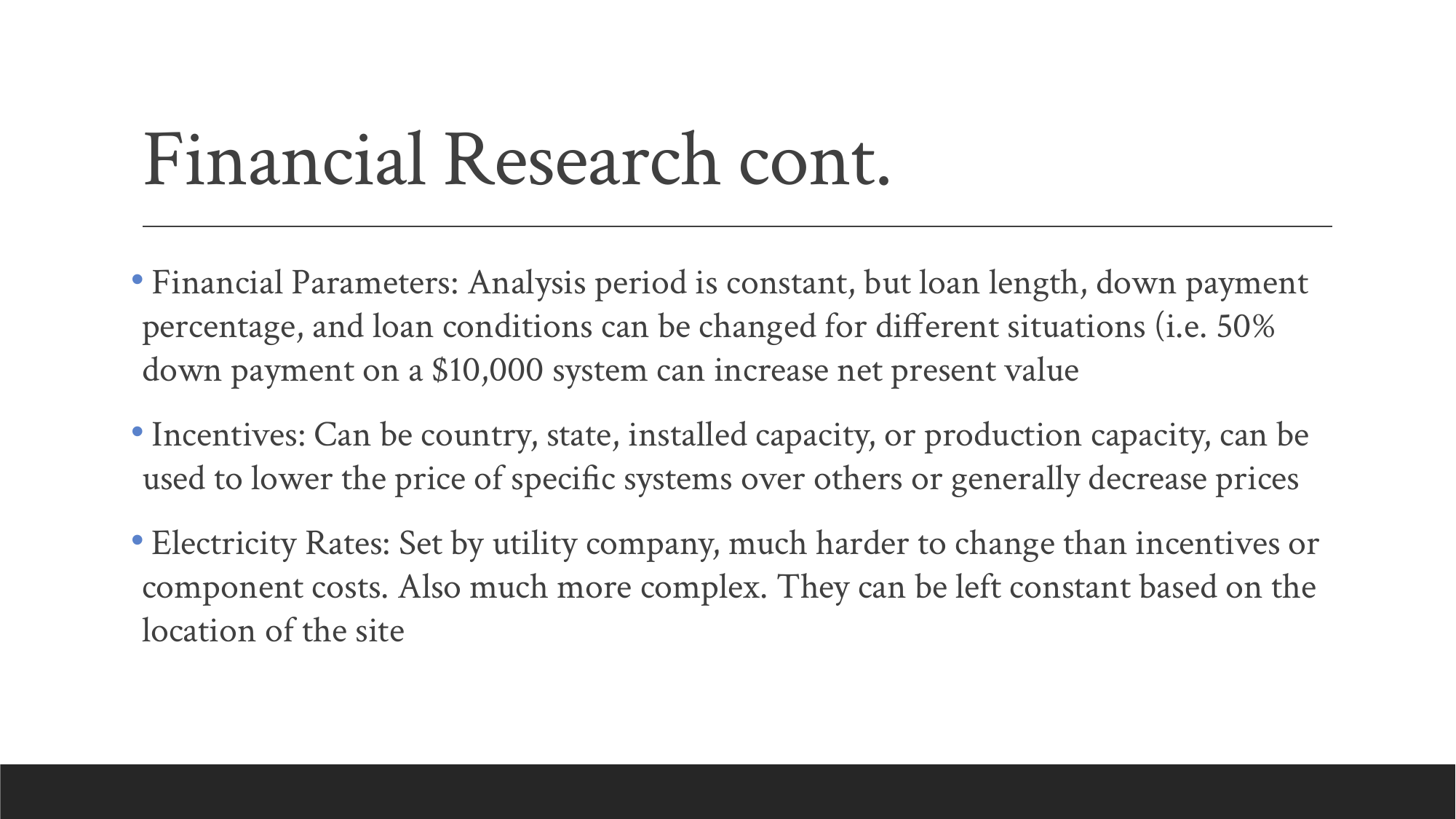

# Financial Research cont.
 Financial Parameters: Analysis period is constant, but loan length, down payment percentage, and loan conditions can be changed for different situations (i.e. 50% down payment on a $10,000 system can increase net present value
 Incentives: Can be country, state, installed capacity, or production capacity, can be used to lower the price of specific systems over others or generally decrease prices
 Electricity Rates: Set by utility company, much harder to change than incentives or component costs. Also much more complex. They can be left constant based on the location of the site